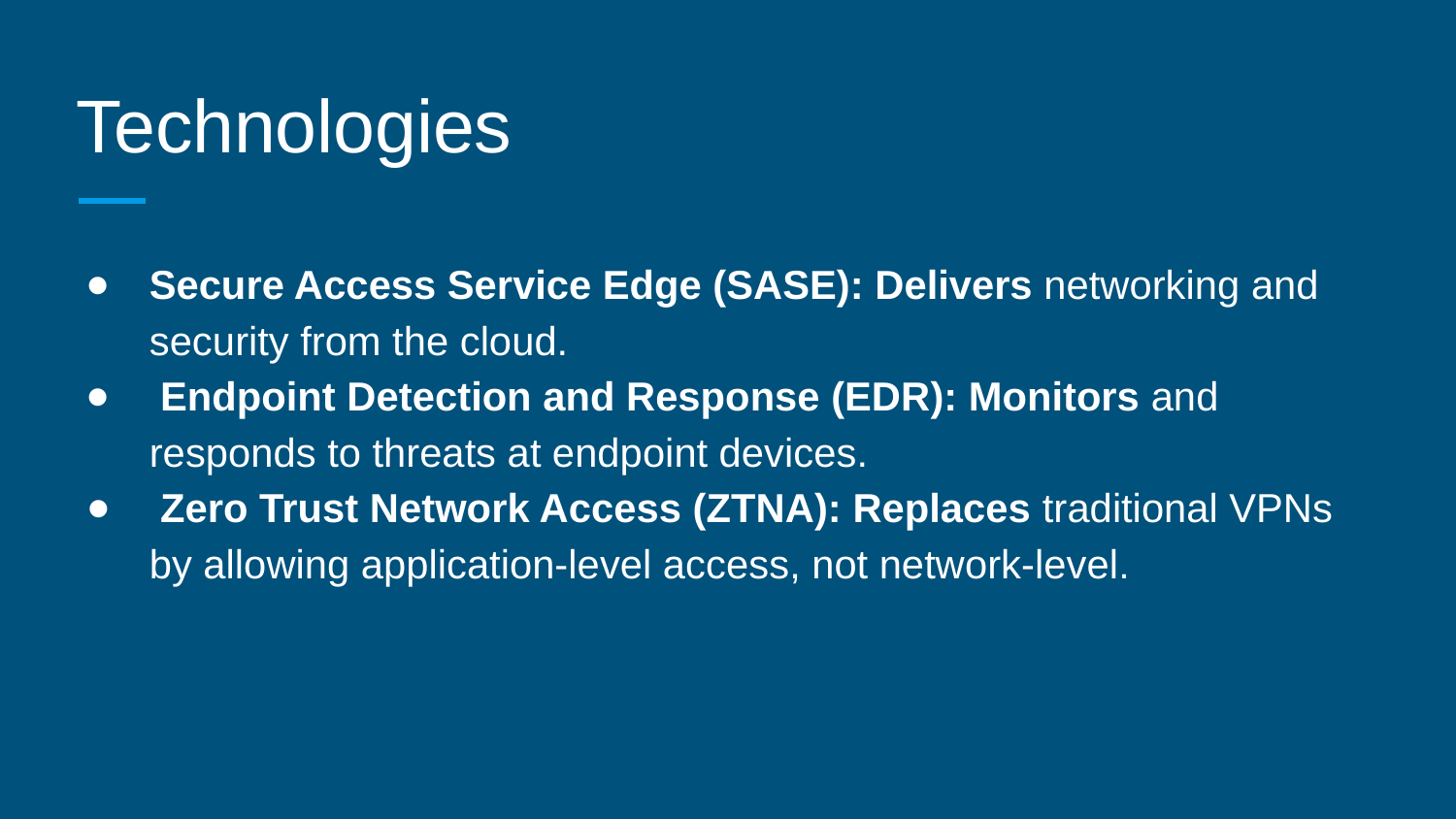

# Technologies
Secure Access Service Edge (SASE): Delivers networking and security from the cloud.
 Endpoint Detection and Response (EDR): Monitors and responds to threats at endpoint devices.
 Zero Trust Network Access (ZTNA): Replaces traditional VPNs by allowing application-level access, not network-level.